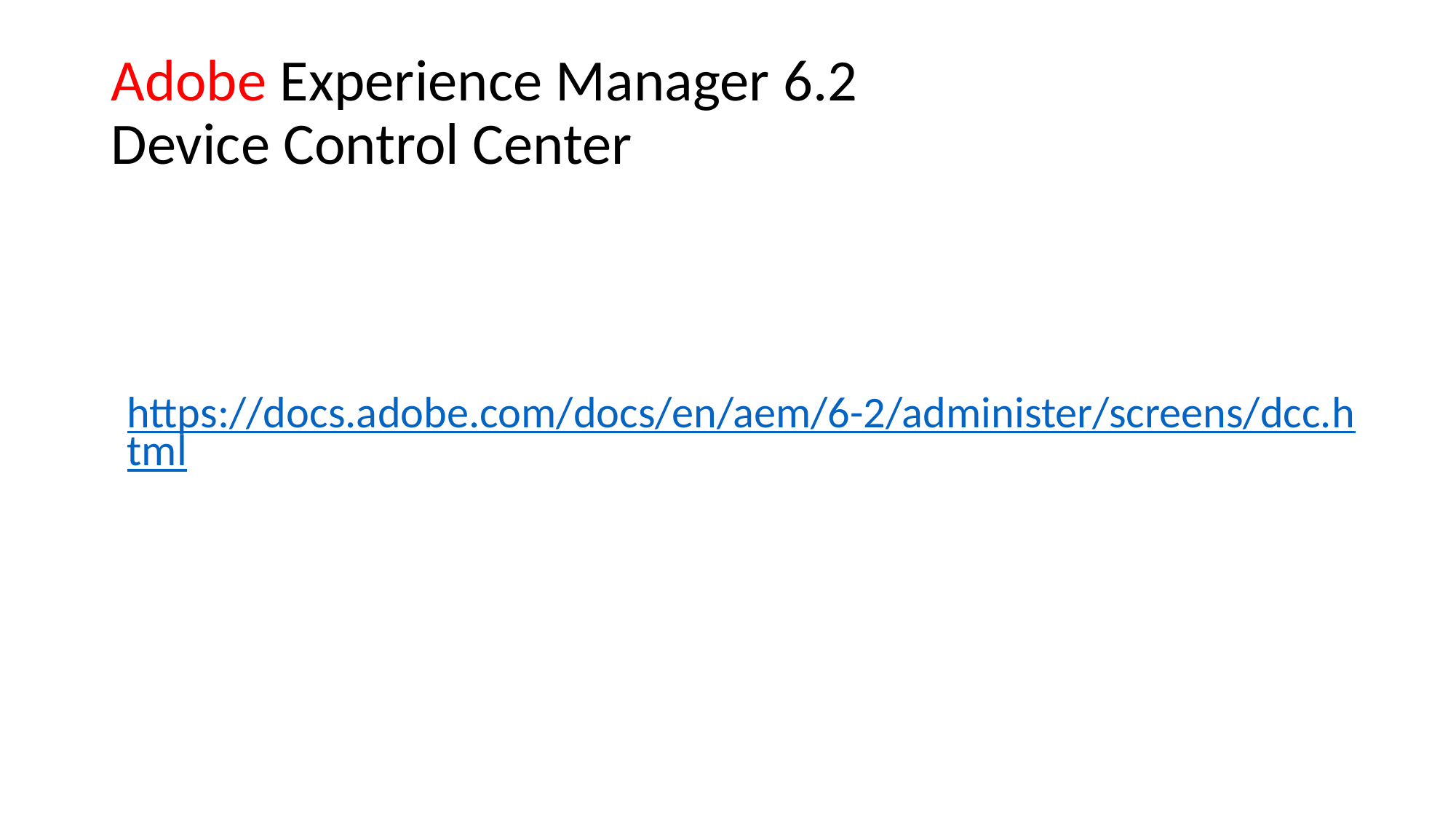

# Adobe Experience Manager 6.2 Device Control Center
https://docs.adobe.com/docs/en/aem/6-2/administer/screens/dcc.html